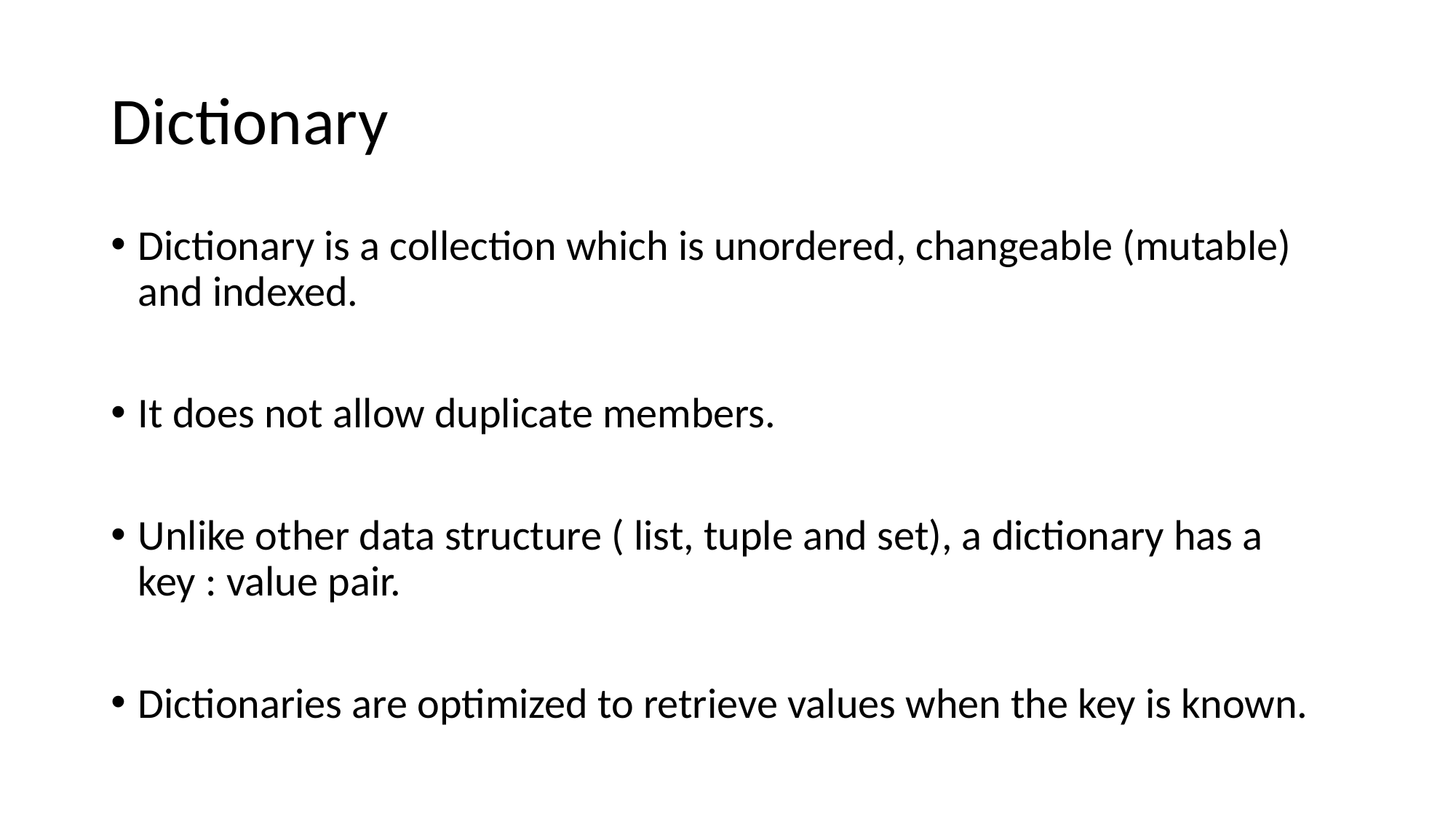

# Dictionary
Dictionary is a collection which is unordered, changeable (mutable) and indexed.

It does not allow duplicate members.

Unlike other data structure ( list, tuple and set), a dictionary has a key : value pair.

Dictionaries are optimized to retrieve values when the key is known.